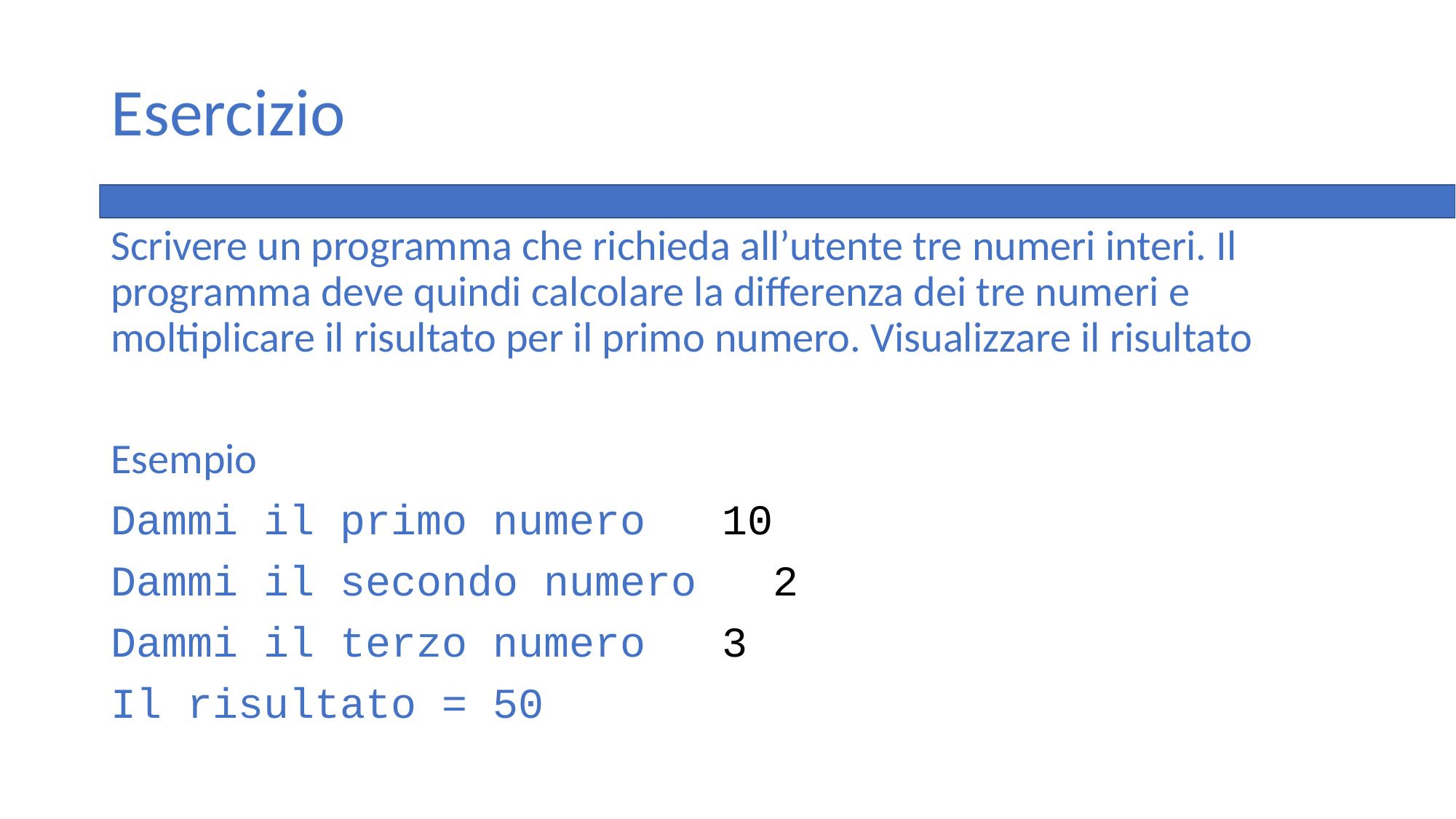

# Esercizio
Scrivere un programma che richieda all’utente tre numeri interi. Il programma deve quindi calcolare la differenza dei tre numeri e moltiplicare il risultato per il primo numero. Visualizzare il risultato

Esempio
Dammi il primo numero   10
Dammi il secondo numero   2
Dammi il terzo numero   3
Il risultato = 50